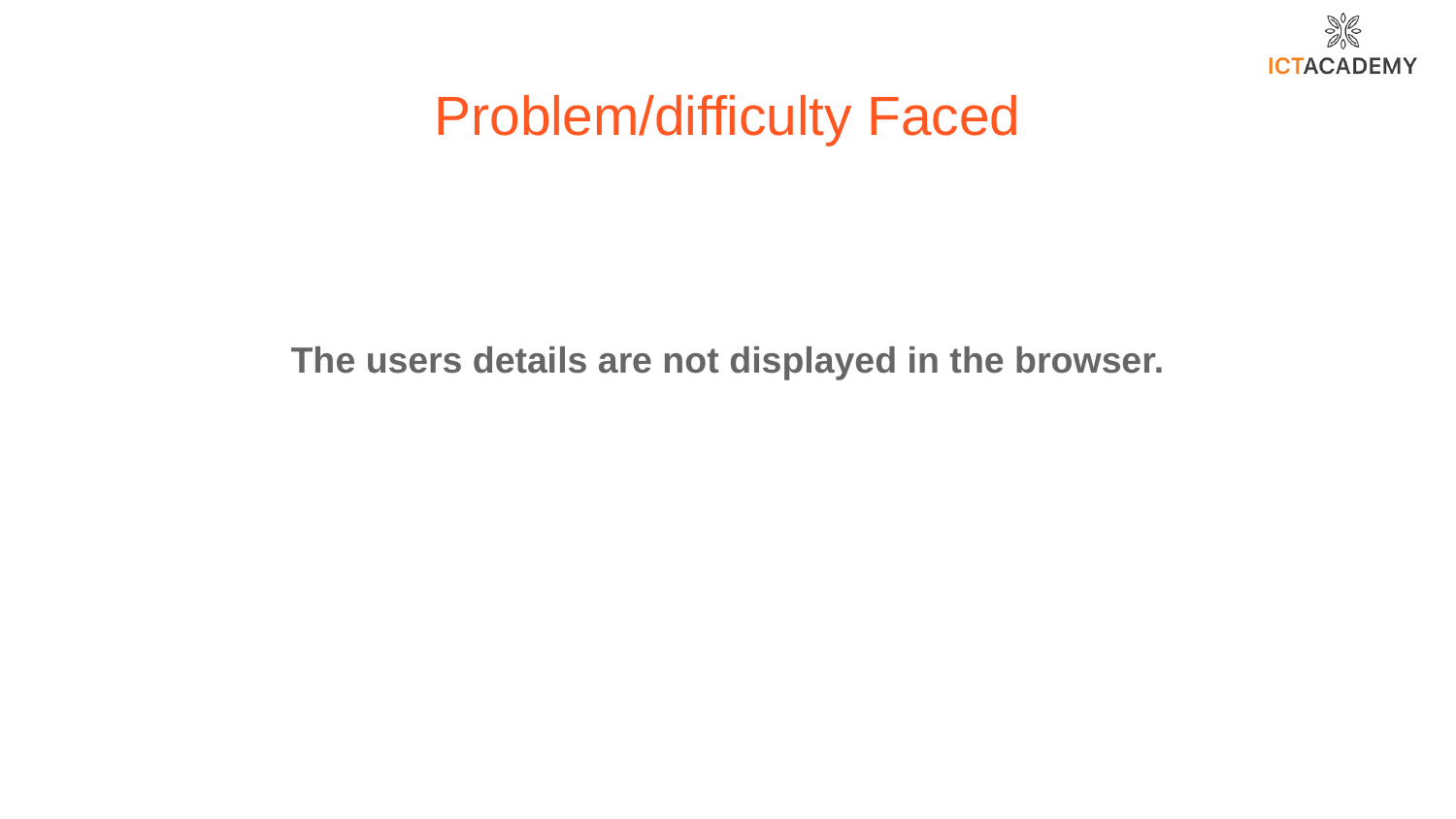

# Problem/difficulty Faced

The users details are not displayed in the browser.